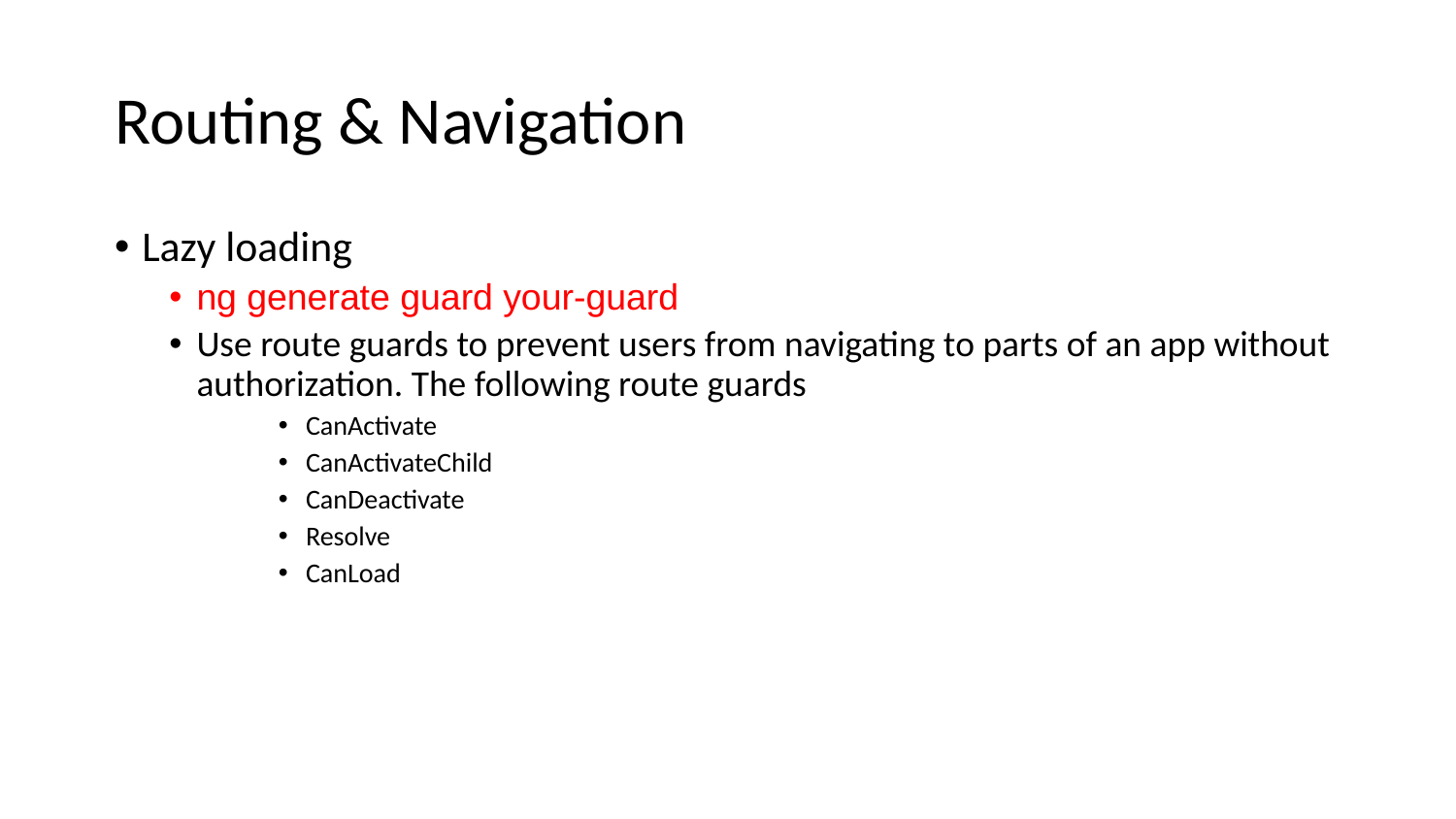

# Routing & Navigation
Lazy loading
ng generate guard your-guard
Use route guards to prevent users from navigating to parts of an app without authorization. The following route guards
CanActivate
CanActivateChild
CanDeactivate
Resolve
CanLoad